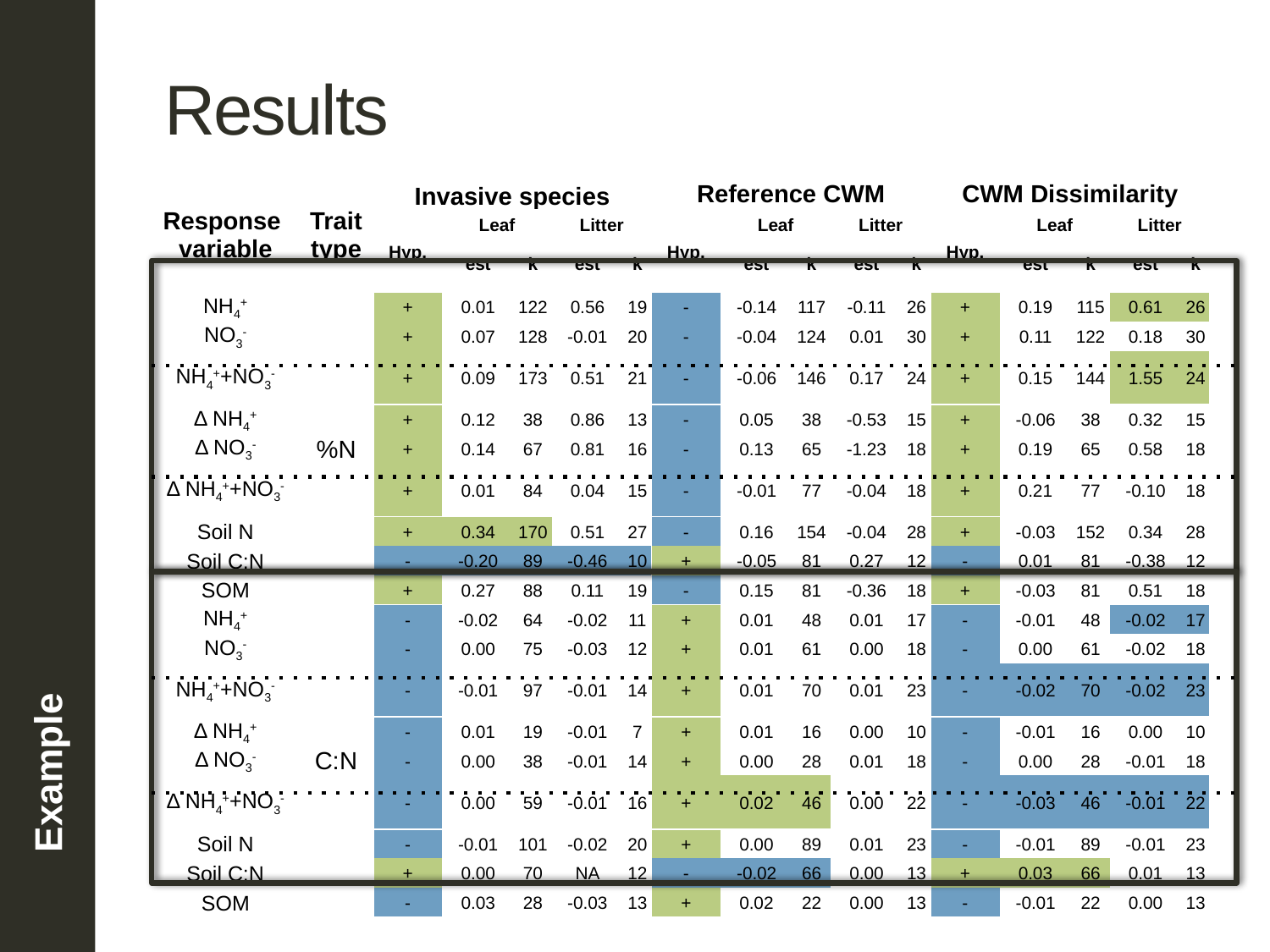

# Results
| Response variable | Trait type | Invasive species |  |  |  |  | Reference CWM |  |  |  |  | CWM Dissimilarity |  |  |  |  |
| --- | --- | --- | --- | --- | --- | --- | --- | --- | --- | --- | --- | --- | --- | --- | --- | --- |
|  |  | Hyp. | Leaf |  | Litter |  | Hyp. | Leaf |  | Litter |  | Hyp. | Leaf |  | Litter |  |
|  |  |  | est | k | est | k |  | est | k | est | k |  | est | k | est | k |
| NH4+ | %N | + | 0.01 | 122 | 0.56 | 19 | - | -0.14 | 117 | -0.11 | 26 | + | 0.19 | 115 | 0.61 | 26 |
| NO3- |  | + | 0.07 | 128 | -0.01 | 20 | - | -0.04 | 124 | 0.01 | 30 | + | 0.11 | 122 | 0.18 | 30 |
| NH4++NO3- |  | + | 0.09 | 173 | 0.51 | 21 | - | -0.06 | 146 | 0.17 | 24 | + | 0.15 | 144 | 1.55 | 24 |
| Δ NH4+ |  | + | 0.12 | 38 | 0.86 | 13 | - | 0.05 | 38 | -0.53 | 15 | + | -0.06 | 38 | 0.32 | 15 |
| Δ NO3- |  | + | 0.14 | 67 | 0.81 | 16 | - | 0.13 | 65 | -1.23 | 18 | + | 0.19 | 65 | 0.58 | 18 |
| Δ NH4++NO3- |  | + | 0.01 | 84 | 0.04 | 15 | - | -0.01 | 77 | -0.04 | 18 | + | 0.21 | 77 | -0.10 | 18 |
| Soil N |  | + | 0.34 | 170 | 0.51 | 27 | - | 0.16 | 154 | -0.04 | 28 | + | -0.03 | 152 | 0.34 | 28 |
| Soil C:N |  | - | -0.20 | 89 | -0.46 | 10 | + | -0.05 | 81 | 0.27 | 12 | - | 0.01 | 81 | -0.38 | 12 |
| SOM |  | + | 0.27 | 88 | 0.11 | 19 | - | 0.15 | 81 | -0.36 | 18 | + | -0.03 | 81 | 0.51 | 18 |
| NH4+ | C:N | - | -0.02 | 64 | -0.02 | 11 | + | 0.01 | 48 | 0.01 | 17 | - | -0.01 | 48 | -0.02 | 17 |
| NO3- |  | - | 0.00 | 75 | -0.03 | 12 | + | 0.01 | 61 | 0.00 | 18 | - | 0.00 | 61 | -0.02 | 18 |
| NH4++NO3- |  | - | -0.01 | 97 | -0.01 | 14 | + | 0.01 | 70 | 0.01 | 23 | - | -0.02 | 70 | -0.02 | 23 |
| Δ NH4+ |  | - | 0.01 | 19 | -0.01 | 7 | + | 0.01 | 16 | 0.00 | 10 | - | -0.01 | 16 | 0.00 | 10 |
| Δ NO3- |  | - | 0.00 | 38 | -0.01 | 14 | + | 0.00 | 28 | 0.01 | 18 | - | 0.00 | 28 | -0.01 | 18 |
| Δ NH4++NO3- |  | - | 0.00 | 59 | -0.01 | 16 | + | 0.02 | 46 | 0.00 | 22 | - | -0.03 | 46 | -0.01 | 22 |
| Soil N |  | - | -0.01 | 101 | -0.02 | 20 | + | 0.00 | 89 | 0.01 | 23 | - | -0.01 | 89 | -0.01 | 23 |
| Soil C:N |  | + | 0.00 | 70 | NA | 12 | - | -0.02 | 66 | 0.00 | 13 | + | 0.03 | 66 | 0.01 | 13 |
| SOM |  | - | 0.03 | 28 | -0.03 | 13 | + | 0.02 | 22 | 0.00 | 13 | - | -0.01 | 22 | 0.00 | 13 |

Example